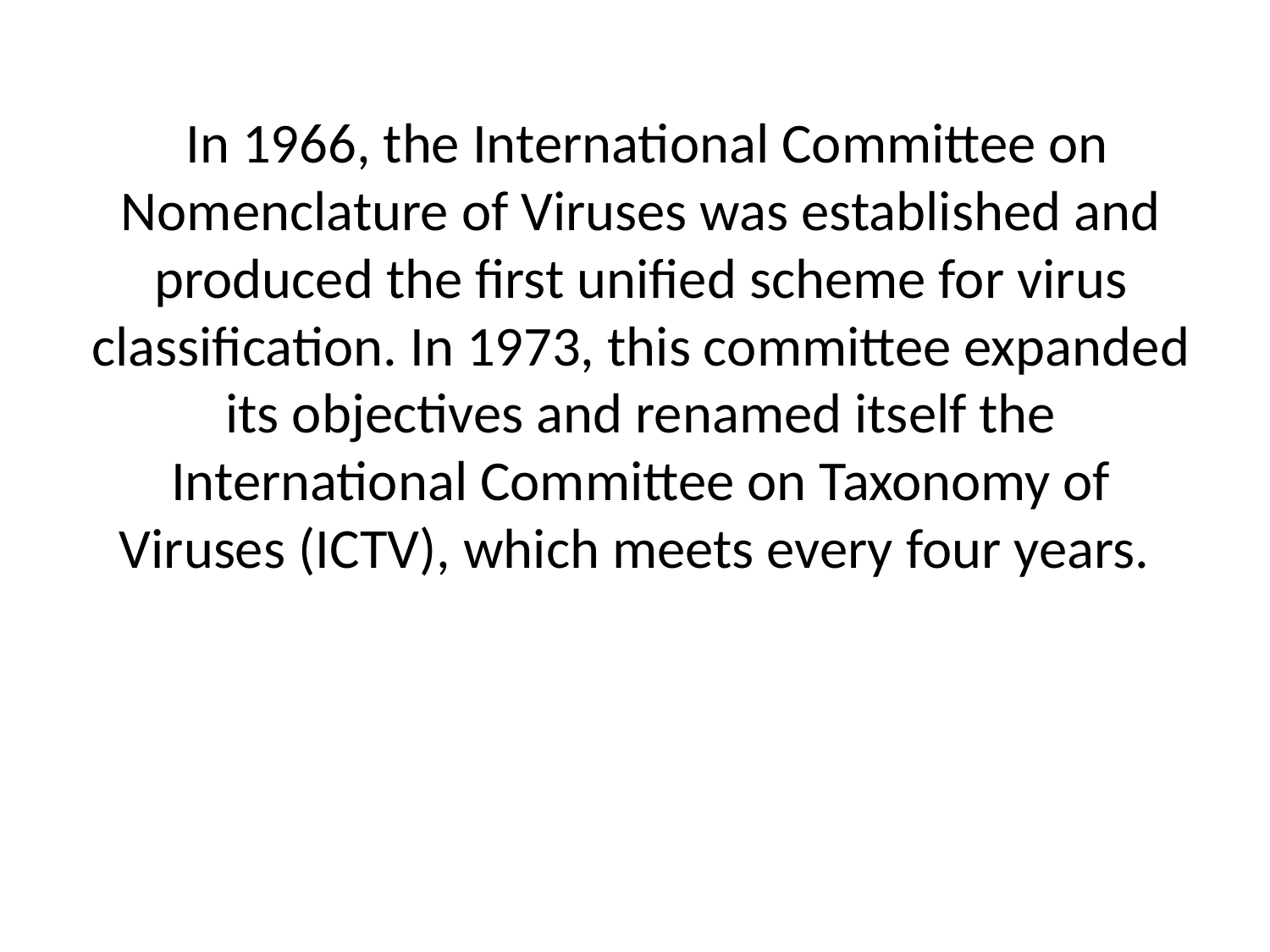

# In 1966, the International Committee on Nomenclature of Viruses was established and produced the first unified scheme for virus classification. In 1973, this committee expanded its objectives and renamed itself the International Committee on Taxonomy of Viruses (ICTV), which meets every four years.